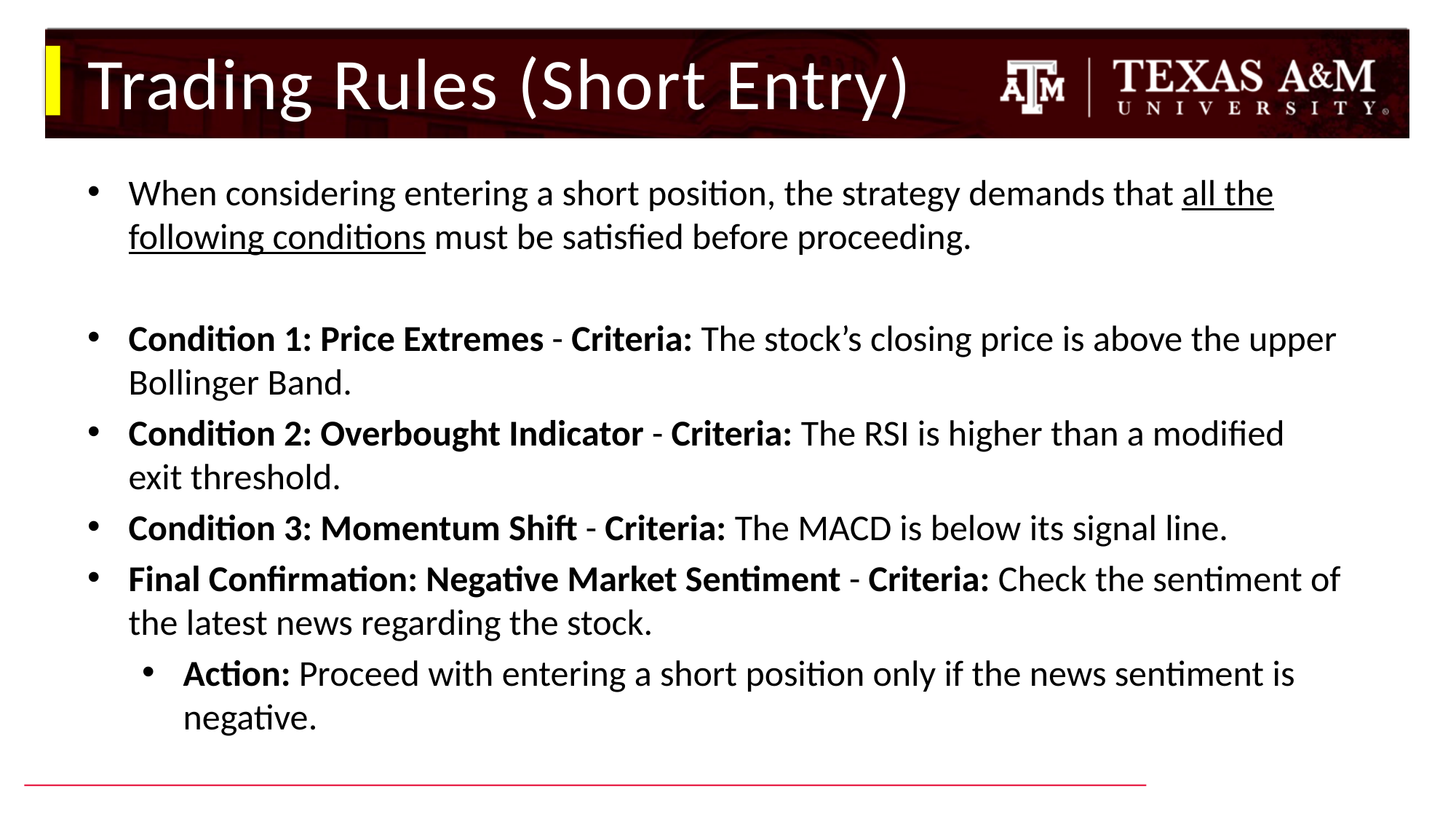

# Trading Rules (Short Entry)
When considering entering a short position, the strategy demands that all the following conditions must be satisfied before proceeding.

Condition 1: Price Extremes - Criteria: The stock’s closing price is above the upper Bollinger Band.
Condition 2: Overbought Indicator - Criteria: The RSI is higher than a modified exit threshold.
Condition 3: Momentum Shift - Criteria: The MACD is below its signal line.
Final Confirmation: Negative Market Sentiment - Criteria: Check the sentiment of the latest news regarding the stock.
Action: Proceed with entering a short position only if the news sentiment is negative.